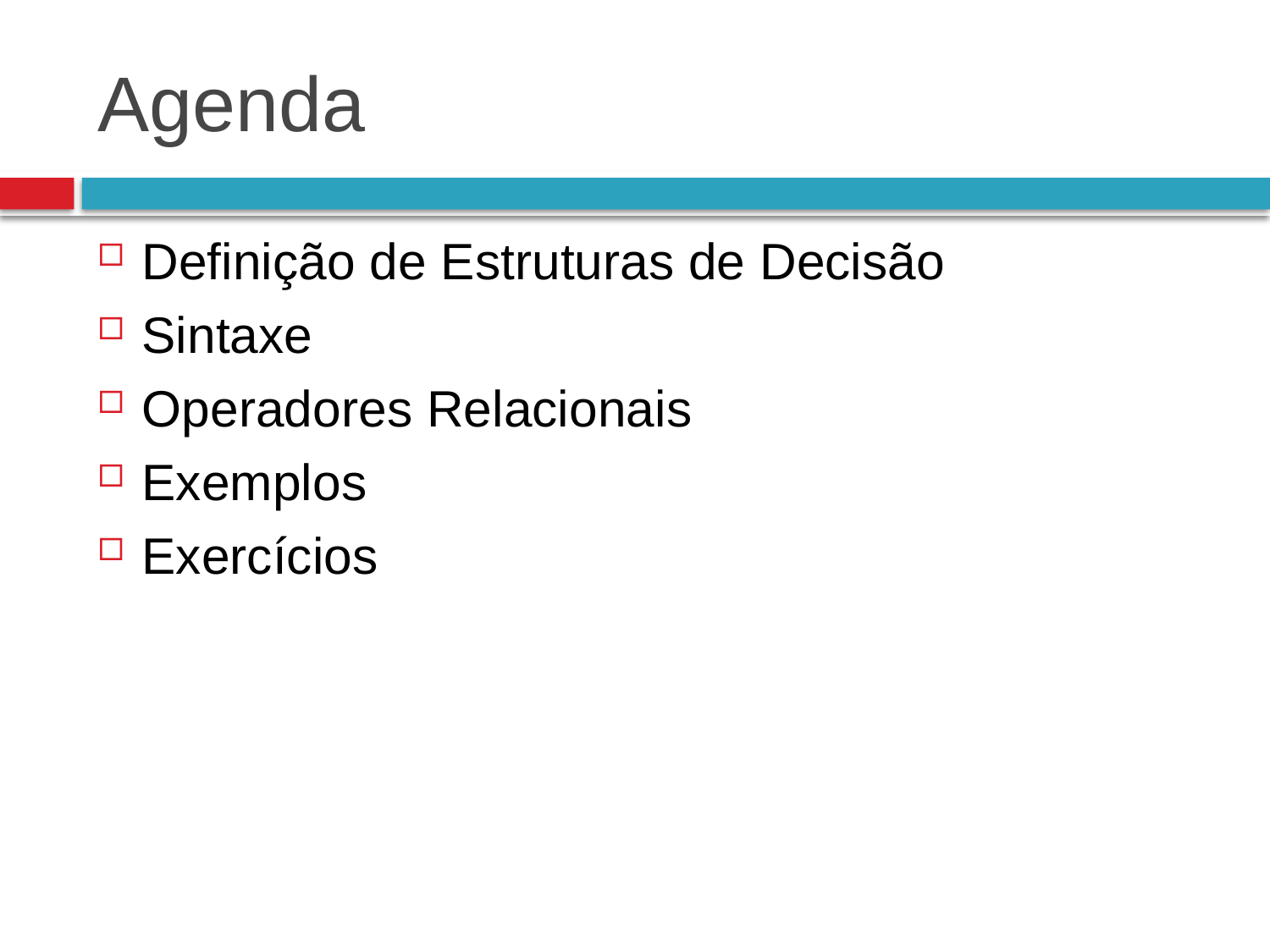

# Agenda
Definição de Estruturas de Decisão
Sintaxe
Operadores Relacionais
Exemplos
Exercícios